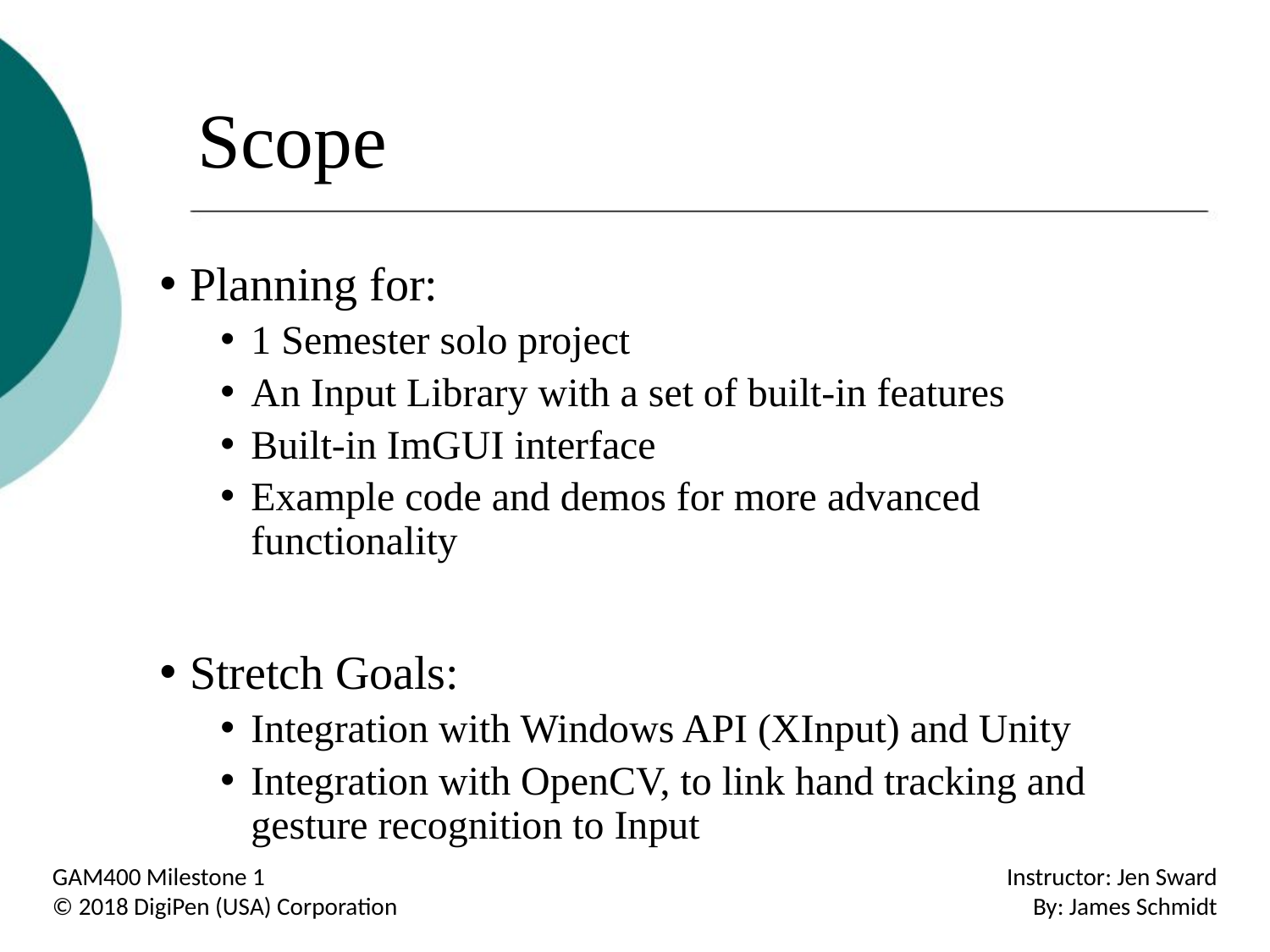

# Scope
Planning for:
1 Semester solo project
An Input Library with a set of built-in features
Built-in ImGUI interface
Example code and demos for more advanced functionality

Stretch Goals:
Integration with Windows API (XInput) and Unity
Integration with OpenCV, to link hand tracking and gesture recognition to Input
GAM400 Milestone 1
© 2018 DigiPen (USA) Corporation
Instructor: Jen Sward
By: James Schmidt